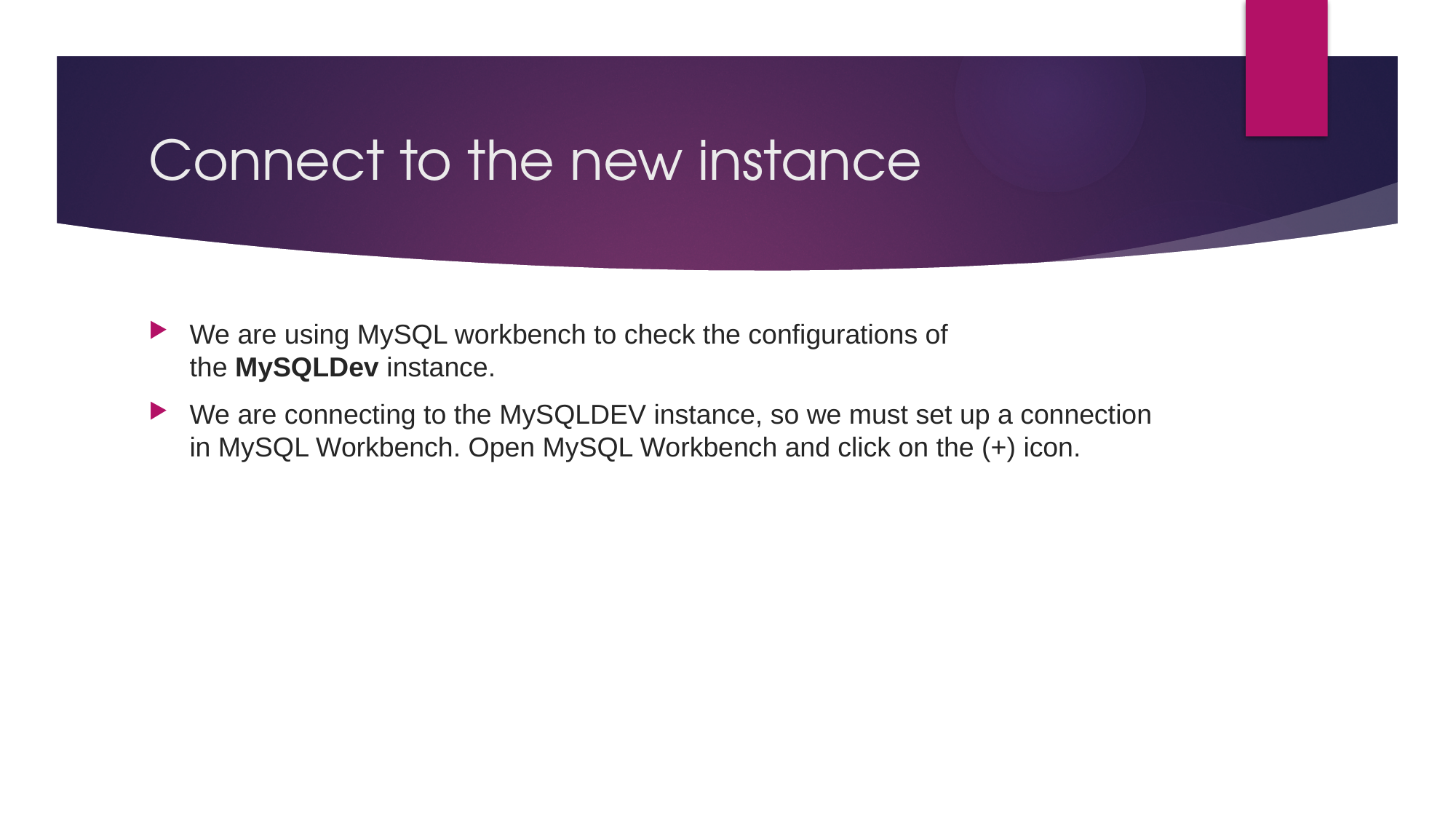

# Connect to the new instance
We are using MySQL workbench to check the configurations of the MySQLDev instance.
We are connecting to the MySQLDEV instance, so we must set up a connection in MySQL Workbench. Open MySQL Workbench and click on the (+) icon.